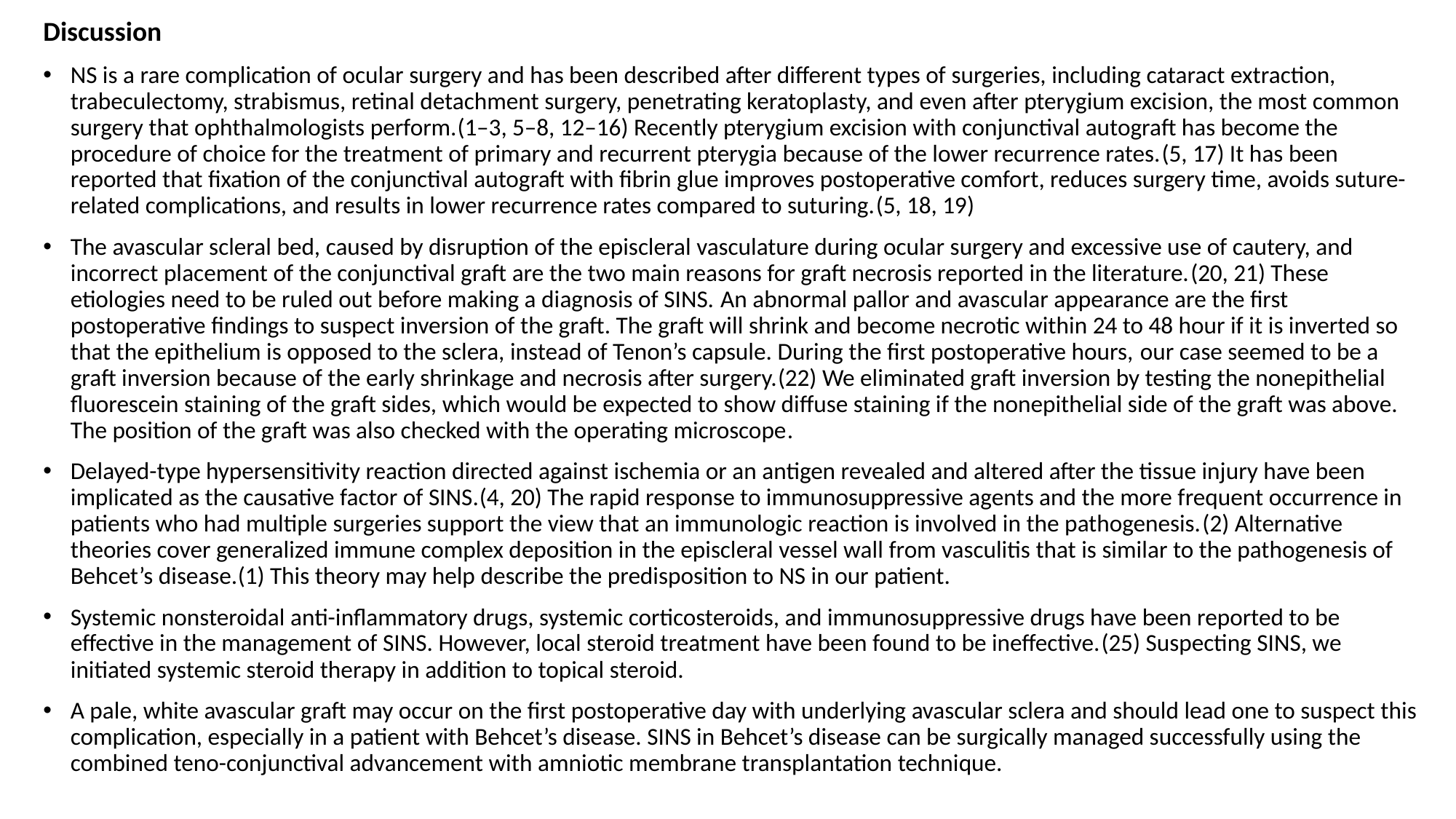

Discussion
NS is a rare complication of ocular surgery and has been described after different types of surgeries, including cataract extraction, trabeculectomy, strabismus, retinal detachment surgery, penetrating keratoplasty, and even after pterygium excision, the most common surgery that ophthalmologists perform.(1–3, 5–8, 12–16) Recently pterygium excision with conjunctival autograft has become the procedure of choice for the treatment of primary and recurrent pterygia because of the lower recurrence rates.(5, 17) It has been reported that fixation of the conjunctival autograft with fibrin glue improves postoperative comfort, reduces surgery time, avoids suture-related complications, and results in lower recurrence rates compared to suturing.(5, 18, 19)
The avascular scleral bed, caused by disruption of the episcleral vasculature during ocular surgery and excessive use of cautery, and incorrect placement of the conjunctival graft are the two main reasons for graft necrosis reported in the literature.(20, 21) These etiologies need to be ruled out before making a diagnosis of SINS. An abnormal pallor and avascular appearance are the first postoperative findings to suspect inversion of the graft. The graft will shrink and become necrotic within 24 to 48 hour if it is inverted so that the epithelium is opposed to the sclera, instead of Tenon’s capsule. During the first postoperative hours, our case seemed to be a graft inversion because of the early shrinkage and necrosis after surgery.(22) We eliminated graft inversion by testing the nonepithelial fluorescein staining of the graft sides, which would be expected to show diffuse staining if the nonepithelial side of the graft was above. The position of the graft was also checked with the operating microscope.
Delayed-type hypersensitivity reaction directed against ischemia or an antigen revealed and altered after the tissue injury have been implicated as the causative factor of SINS.(4, 20) The rapid response to immunosuppressive agents and the more frequent occurrence in patients who had multiple surgeries support the view that an immunologic reaction is involved in the pathogenesis.(2) Alternative theories cover generalized immune complex deposition in the episcleral vessel wall from vasculitis that is similar to the pathogenesis of Behcet’s disease.(1) This theory may help describe the predisposition to NS in our patient.
Systemic nonsteroidal anti-inflammatory drugs, systemic corticosteroids, and immunosuppressive drugs have been reported to be effective in the management of SINS. However, local steroid treatment have been found to be ineffective.(25) Suspecting SINS, we initiated systemic steroid therapy in addition to topical steroid.
A pale, white avascular graft may occur on the first postoperative day with underlying avascular sclera and should lead one to suspect this complication, especially in a patient with Behcet’s disease. SINS in Behcet’s disease can be surgically managed successfully using the combined teno-conjunctival advancement with amniotic membrane transplantation technique.